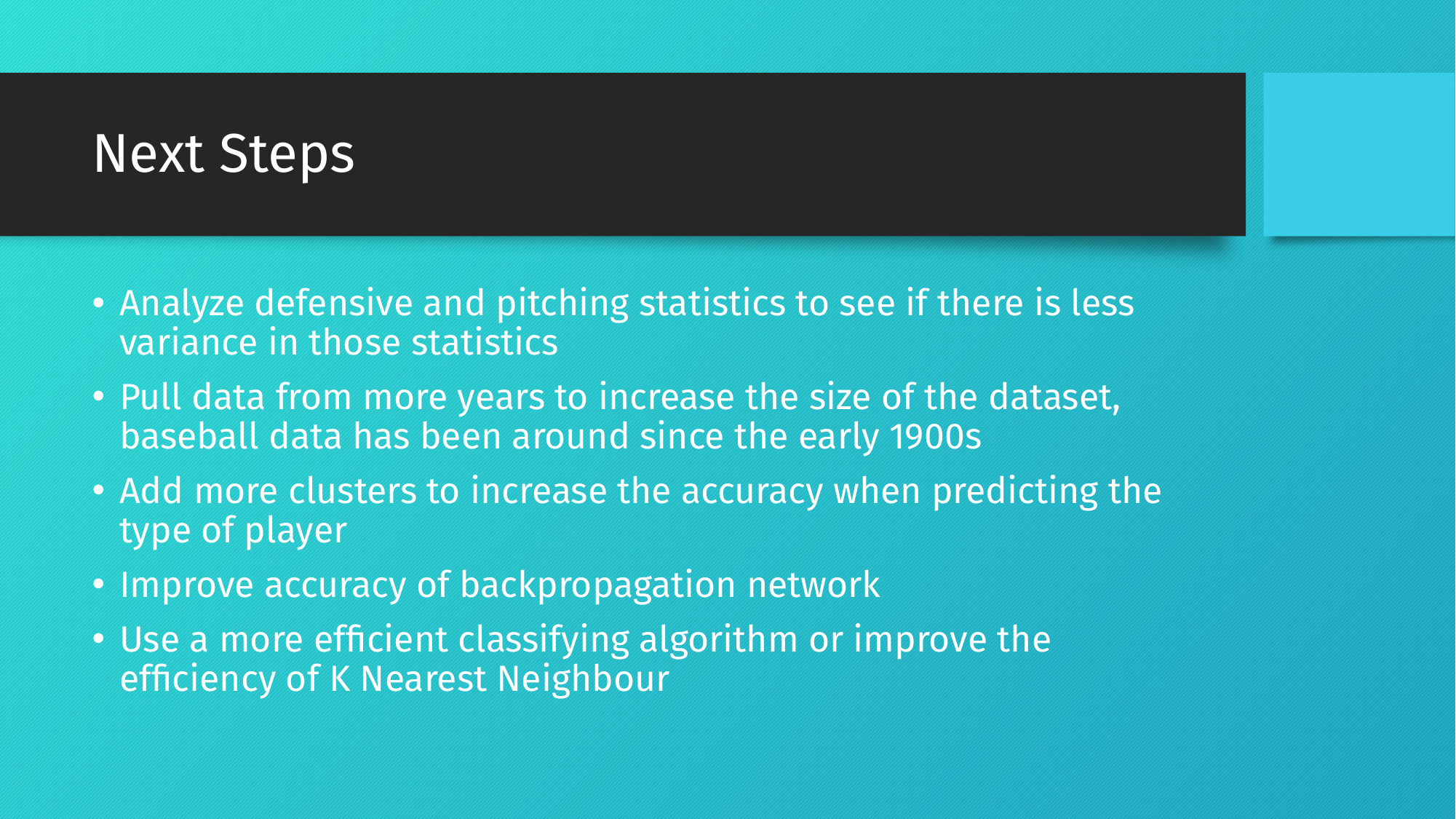

# Next Steps
Analyze defensive and pitching statistics to see if there is less variance in those statistics
Pull data from more years to increase the size of the dataset, baseball data has been around since the early 1900s
Add more clusters to increase the accuracy when predicting the type of player
Improve accuracy of backpropagation network
Use a more efficient classifying algorithm or improve the efficiency of K Nearest Neighbour